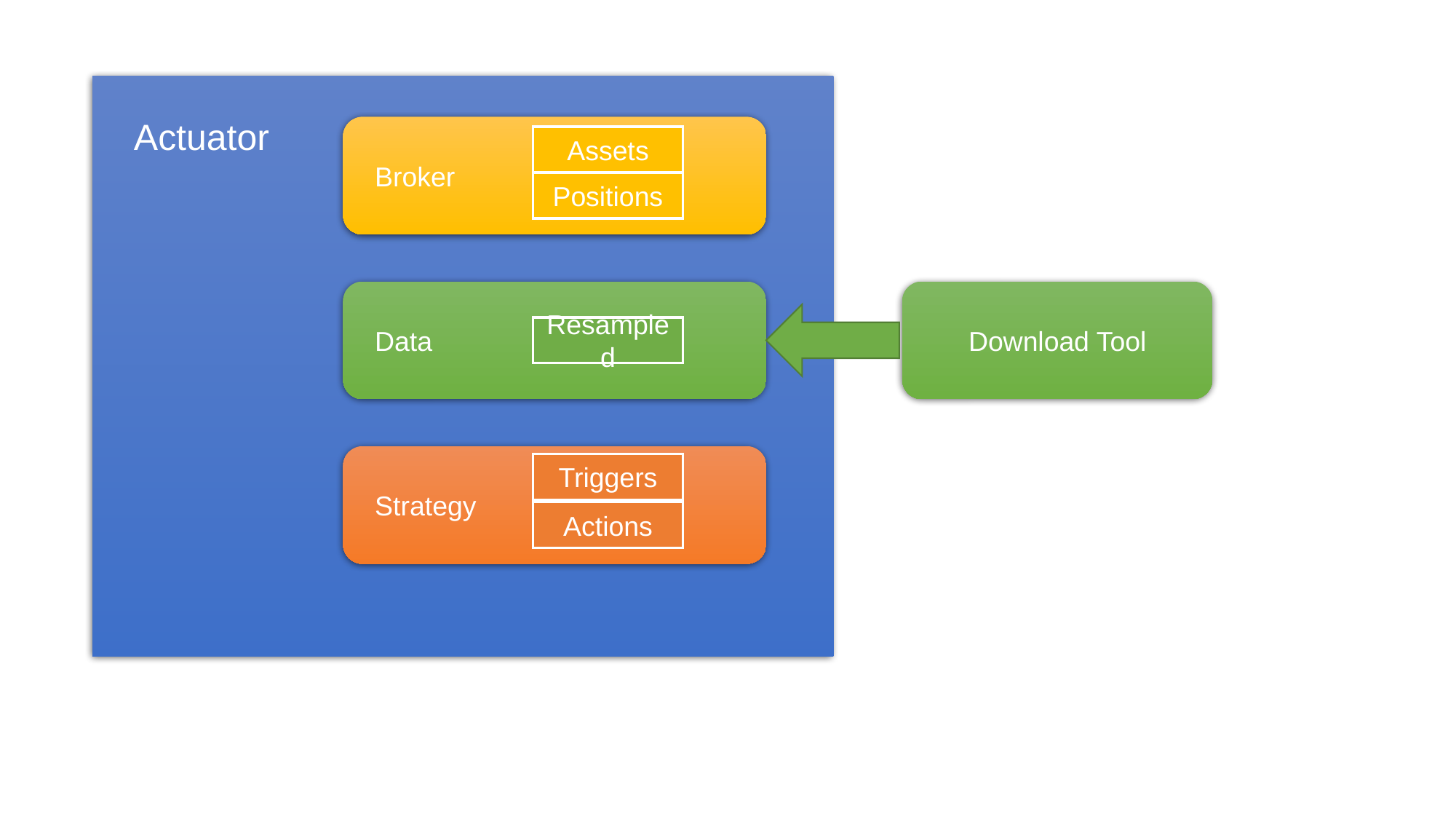

Actuator
  Broker
Assets
Positions
  Data
Download Tool

Resampled
  Strategy
Triggers
Actions